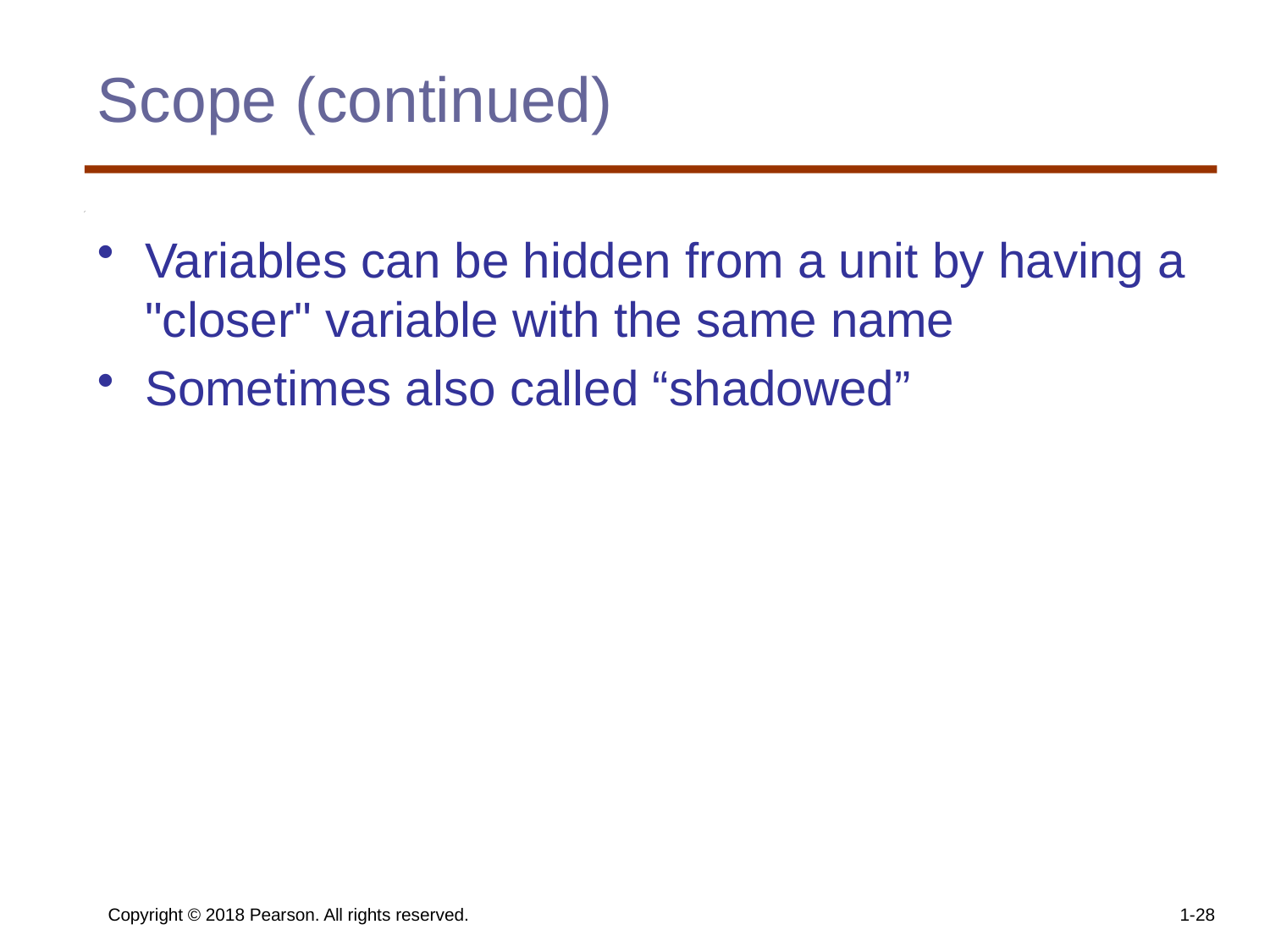

# Scope (continued)
Variables can be hidden from a unit by having a "closer" variable with the same name
Sometimes also called “shadowed”
Copyright © 2018 Pearson. All rights reserved.
1-28